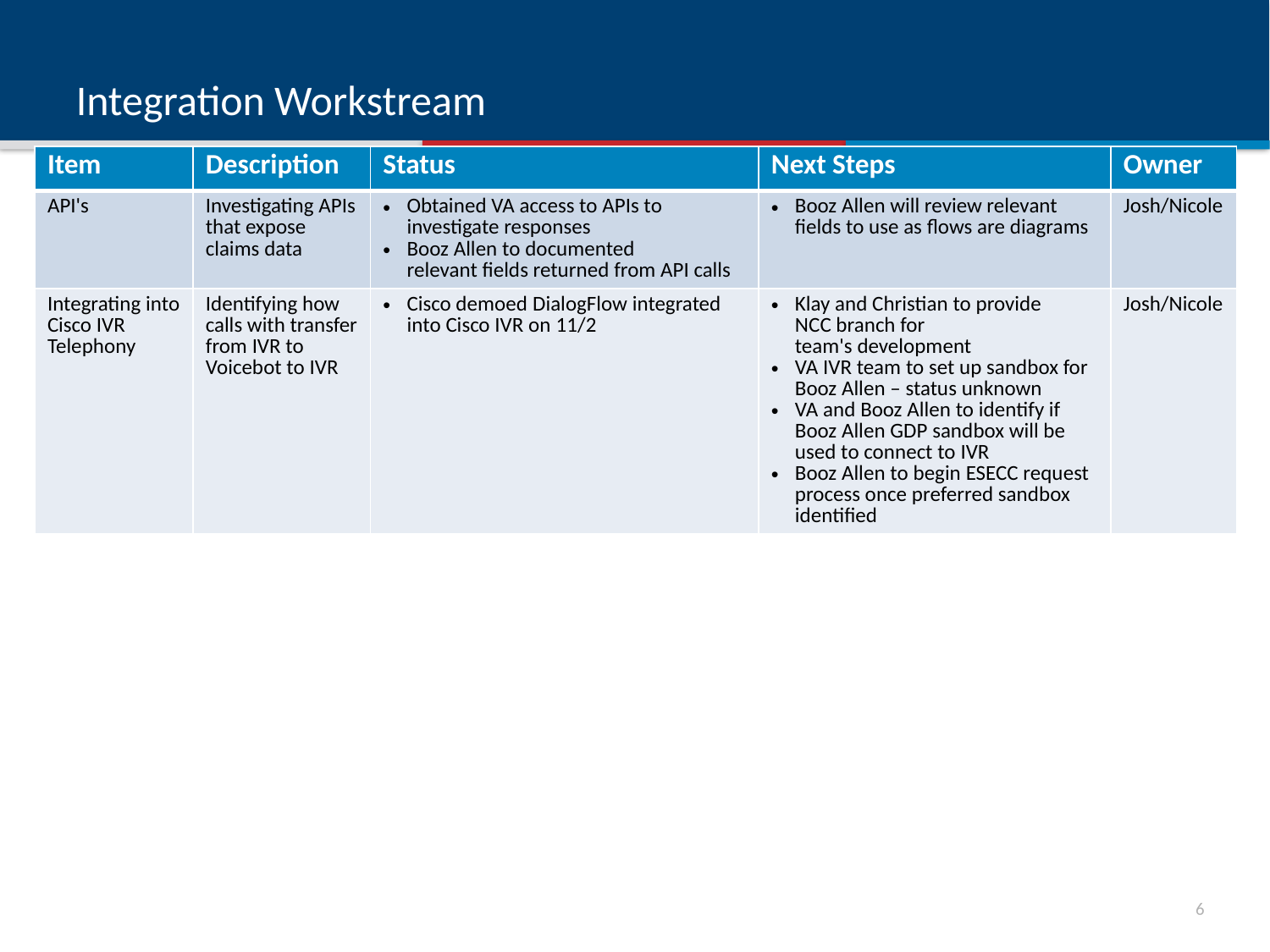

# Integration Workstream
| Item | Description | Status | Next Steps | Owner |
| --- | --- | --- | --- | --- |
| API's | Investigating APIs that expose claims data | Obtained VA access to APIs to investigate responses Booz Allen to documented relevant fields returned from API calls | Booz Allen will review relevant fields to use as flows are diagrams | Josh/Nicole |
| Integrating into Cisco IVR Telephony | Identifying how calls with transfer from IVR to Voicebot to IVR | Cisco demoed DialogFlow integrated into Cisco IVR on 11/2 | Klay and Christian to provide NCC branch for team's development  VA IVR team to set up sandbox for Booz Allen – status unknown VA and Booz Allen to identify if Booz Allen GDP sandbox will be used to connect to IVR Booz Allen to begin ESECC request process once preferred sandbox identified | Josh/Nicole |
6